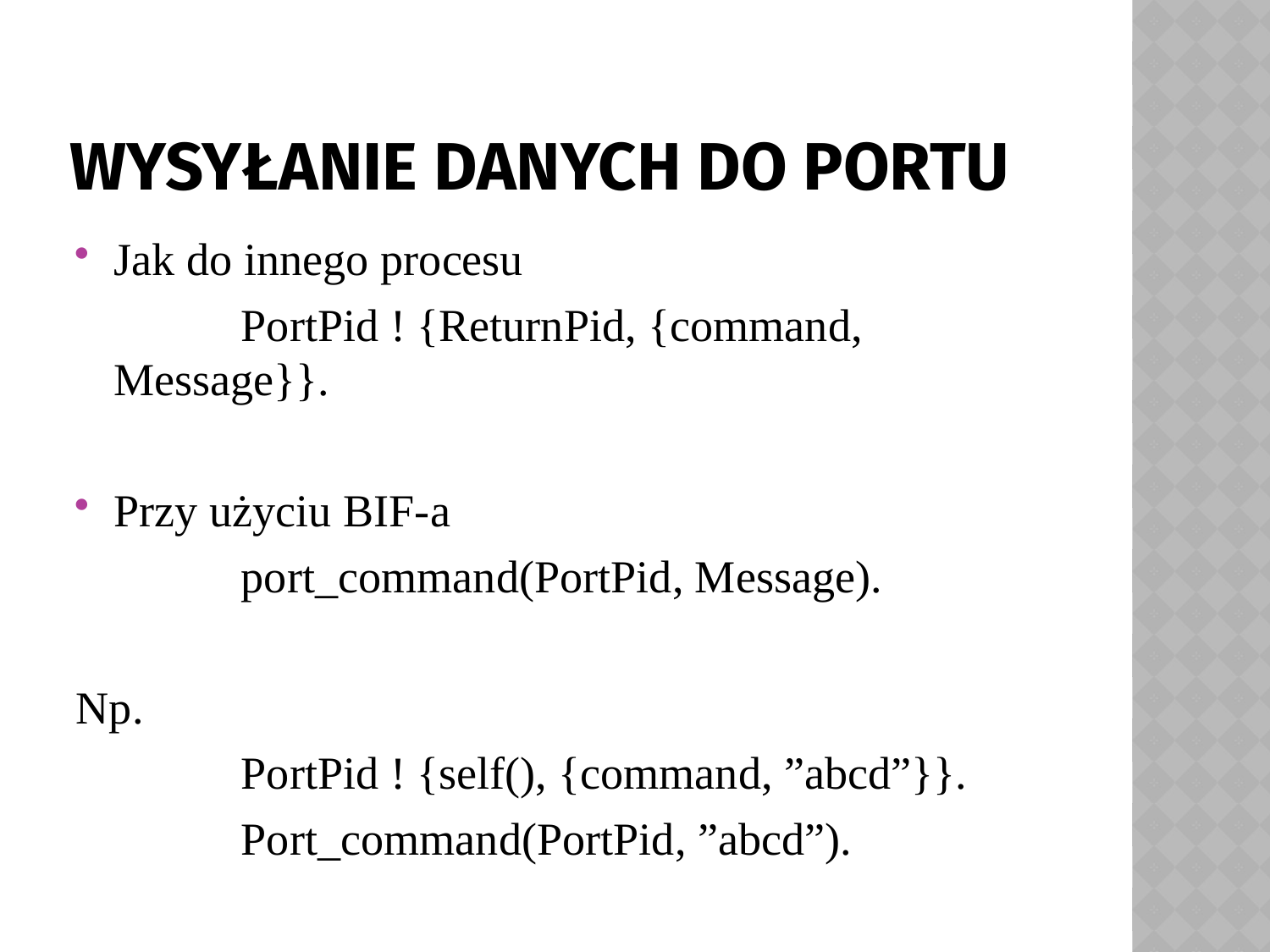

# Wysyłanie danych do portu
Jak do innego procesu
		PortPid ! {ReturnPid, {command, Message}}.

Przy użyciu BIF-a
		port_command(PortPid, Message).

Np.
		PortPid ! {self(), {command, ”abcd”}}.
		Port_command(PortPid, ”abcd”).